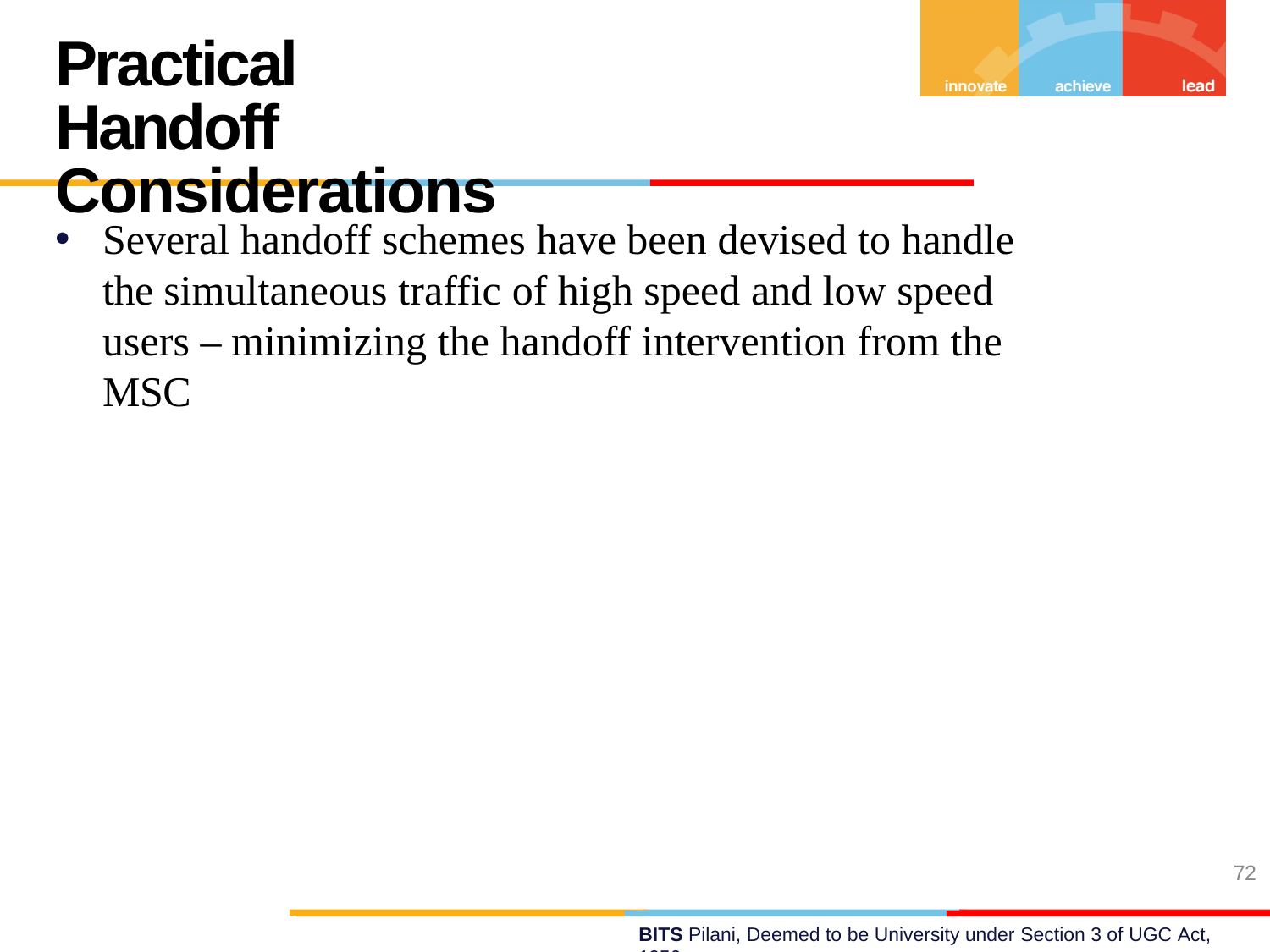

# Practical Handoff Considerations
Several handoff schemes have been devised to handle the simultaneous traffic of high speed and low speed users – minimizing the handoff intervention from the MSC
72
BITS Pilani, Deemed to be University under Section 3 of UGC Act, 1956